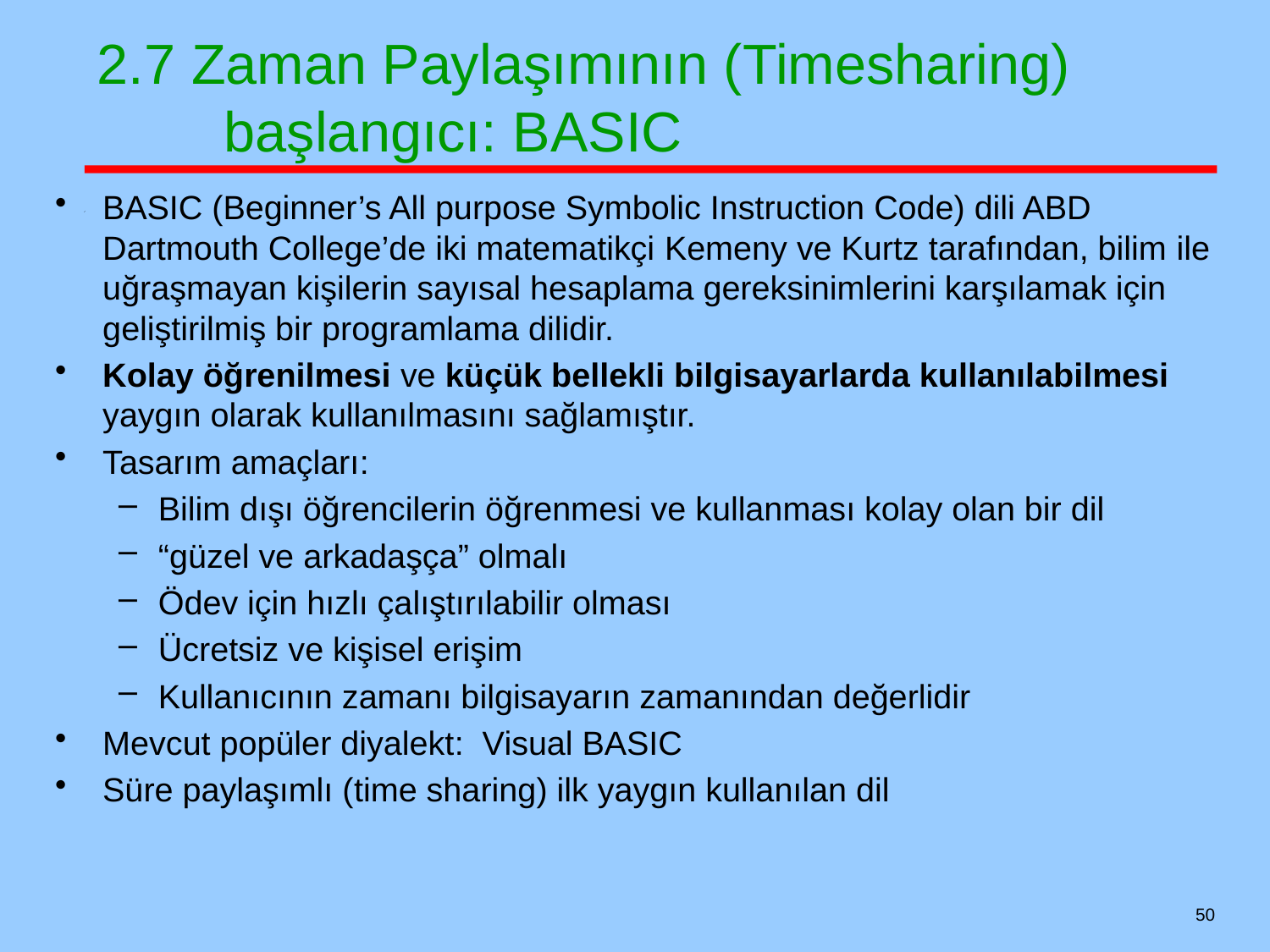

# 2.7 Zaman Paylaşımının (Timesharing)    	başlangıcı: BASIC
BASIC (Beginner’s All purpose Symbolic Instruction Code) dili ABD Dartmouth College’de iki matematikçi Kemeny ve Kurtz tarafından, bilim ile uğraşmayan kişilerin sayısal hesaplama gereksinimlerini karşılamak için geliştirilmiş bir programlama dilidir.
Kolay öğrenilmesi ve küçük bellekli bilgisayarlarda kullanılabilmesi yaygın olarak kullanılmasını sağlamıştır.
Tasarım amaçları:
Bilim dışı öğrencilerin öğrenmesi ve kullanması kolay olan bir dil
“güzel ve arkadaşça” olmalı
Ödev için hızlı çalıştırılabilir olması
Ücretsiz ve kişisel erişim
Kullanıcının zamanı bilgisayarın zamanından değerlidir
Mevcut popüler diyalekt:  Visual BASIC
Süre paylaşımlı (time sharing) ilk yaygın kullanılan dil
50